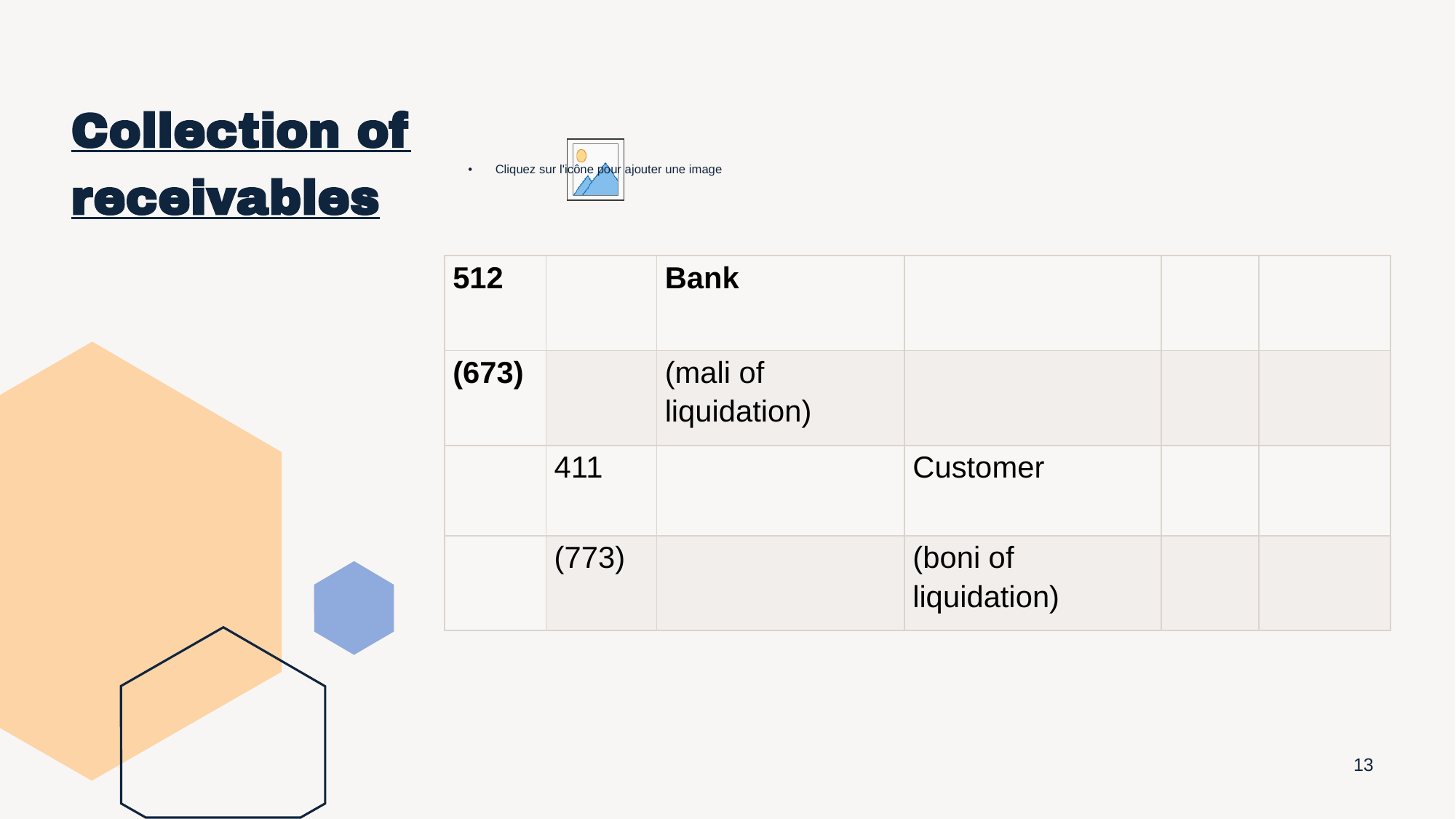

# Collection of receivables

| 512 |  | Bank |  |  |  |
| --- | --- | --- | --- | --- | --- |
| (673) |  | (mali of liquidation) |  |  |  |
|  | 411 |  | Customer |  |  |
|  | (773) |  | (boni of liquidation) |  |  |

13